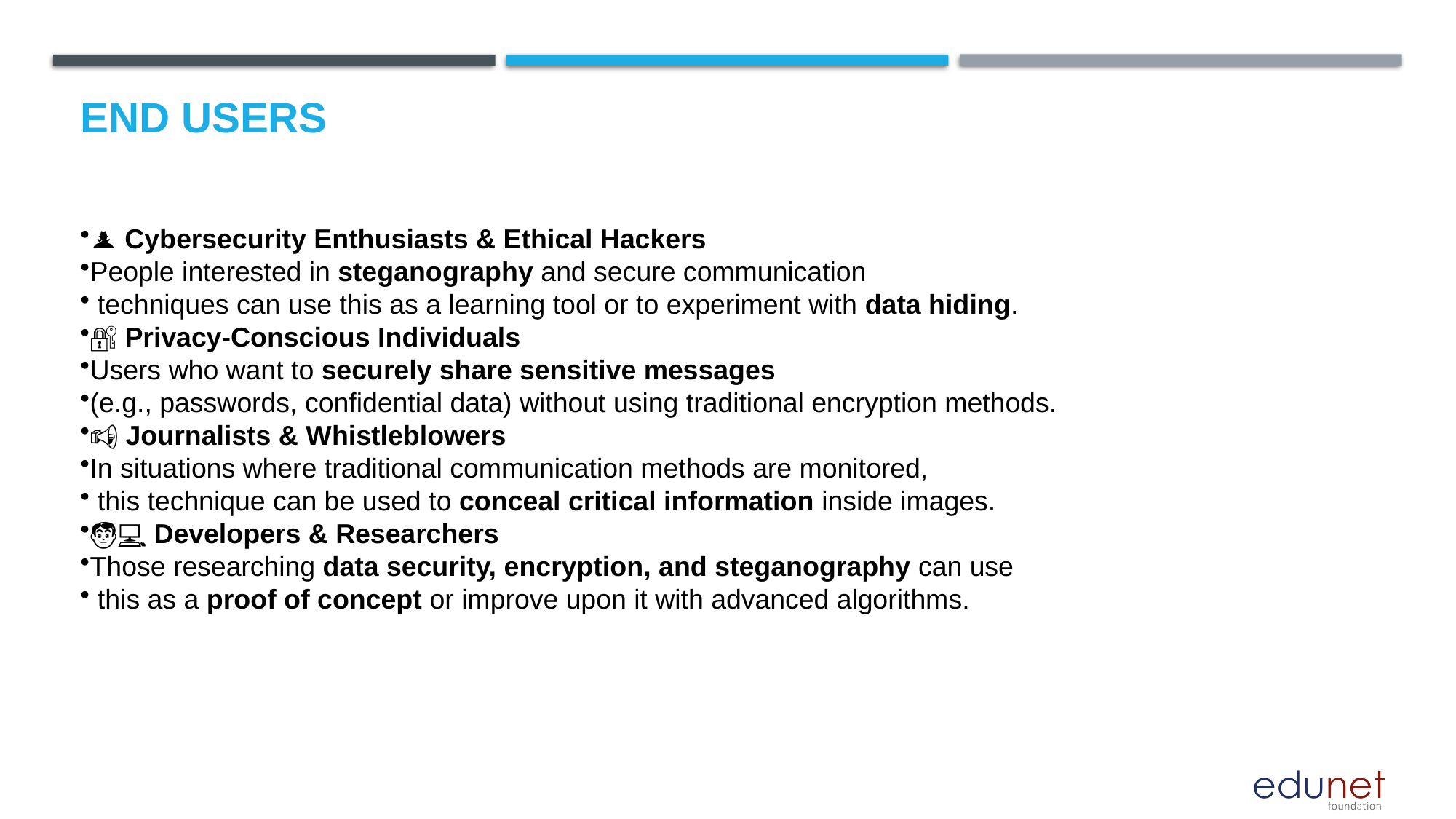

# End users
🕵️ Cybersecurity Enthusiasts & Ethical Hackers
People interested in steganography and secure communication
 techniques can use this as a learning tool or to experiment with data hiding.
🔐 Privacy-Conscious Individuals
Users who want to securely share sensitive messages
(e.g., passwords, confidential data) without using traditional encryption methods.
📢 Journalists & Whistleblowers
In situations where traditional communication methods are monitored,
 this technique can be used to conceal critical information inside images.
👨‍💻 Developers & Researchers
Those researching data security, encryption, and steganography can use
 this as a proof of concept or improve upon it with advanced algorithms.